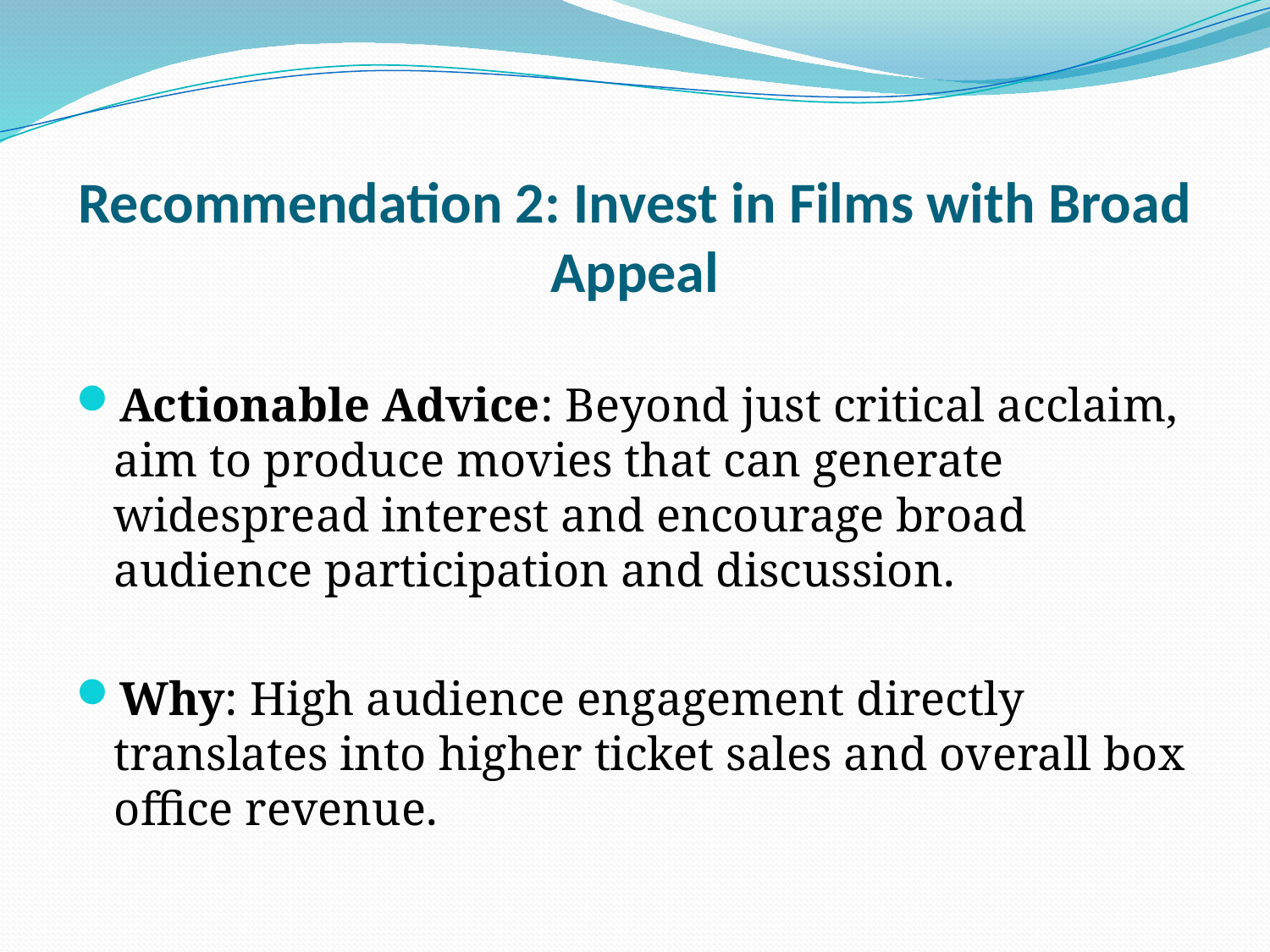

# Recommendation 2: Invest in Films with Broad Appeal
Actionable Advice: Beyond just critical acclaim, aim to produce movies that can generate widespread interest and encourage broad audience participation and discussion.

Why: High audience engagement directly translates into higher ticket sales and overall box office revenue.